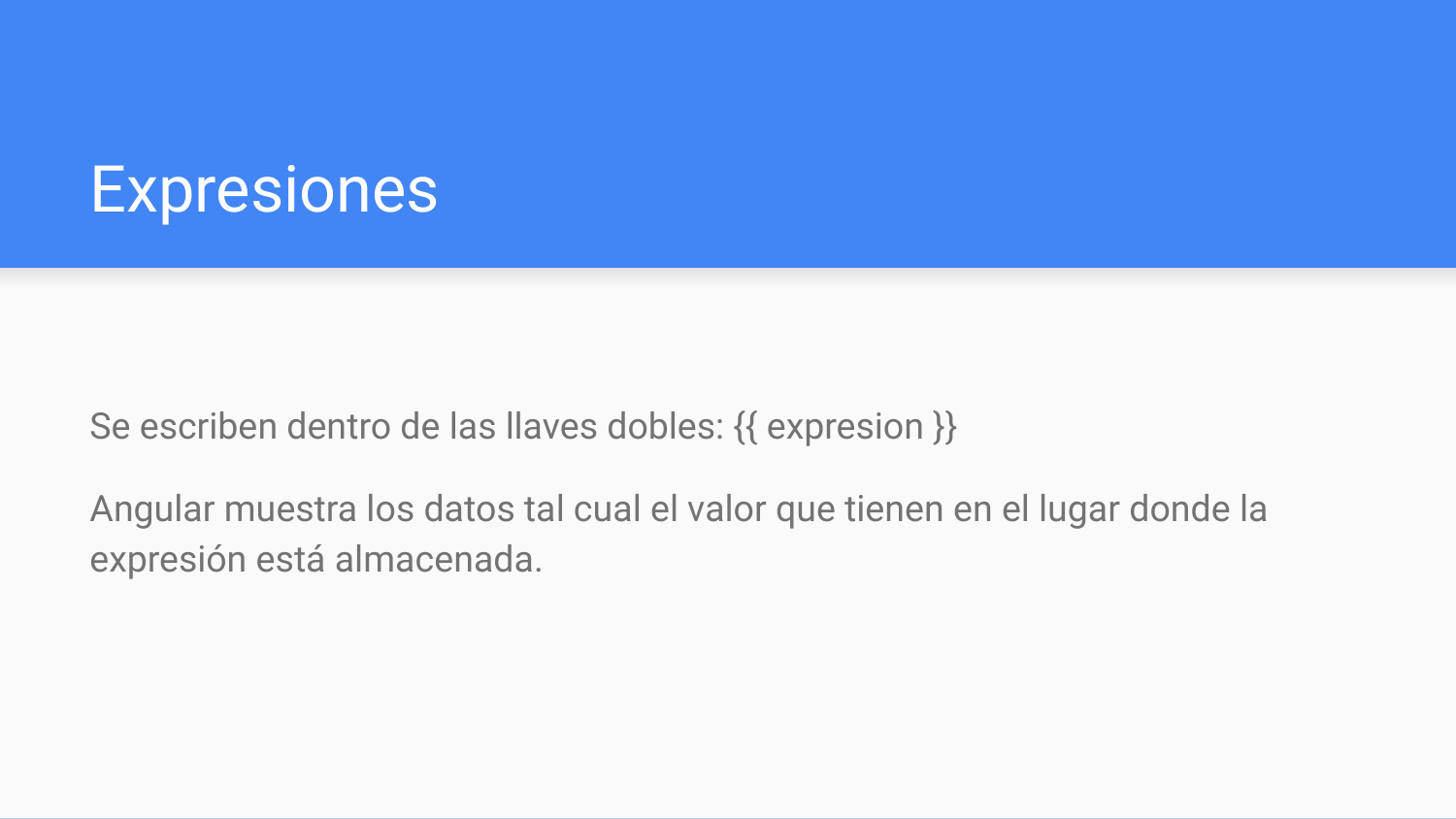

# Expresiones

Se escriben dentro de las llaves dobles: {{ expresion }}
Angular muestra los datos tal cual el valor que tienen en el lugar donde la expresión está almacenada.